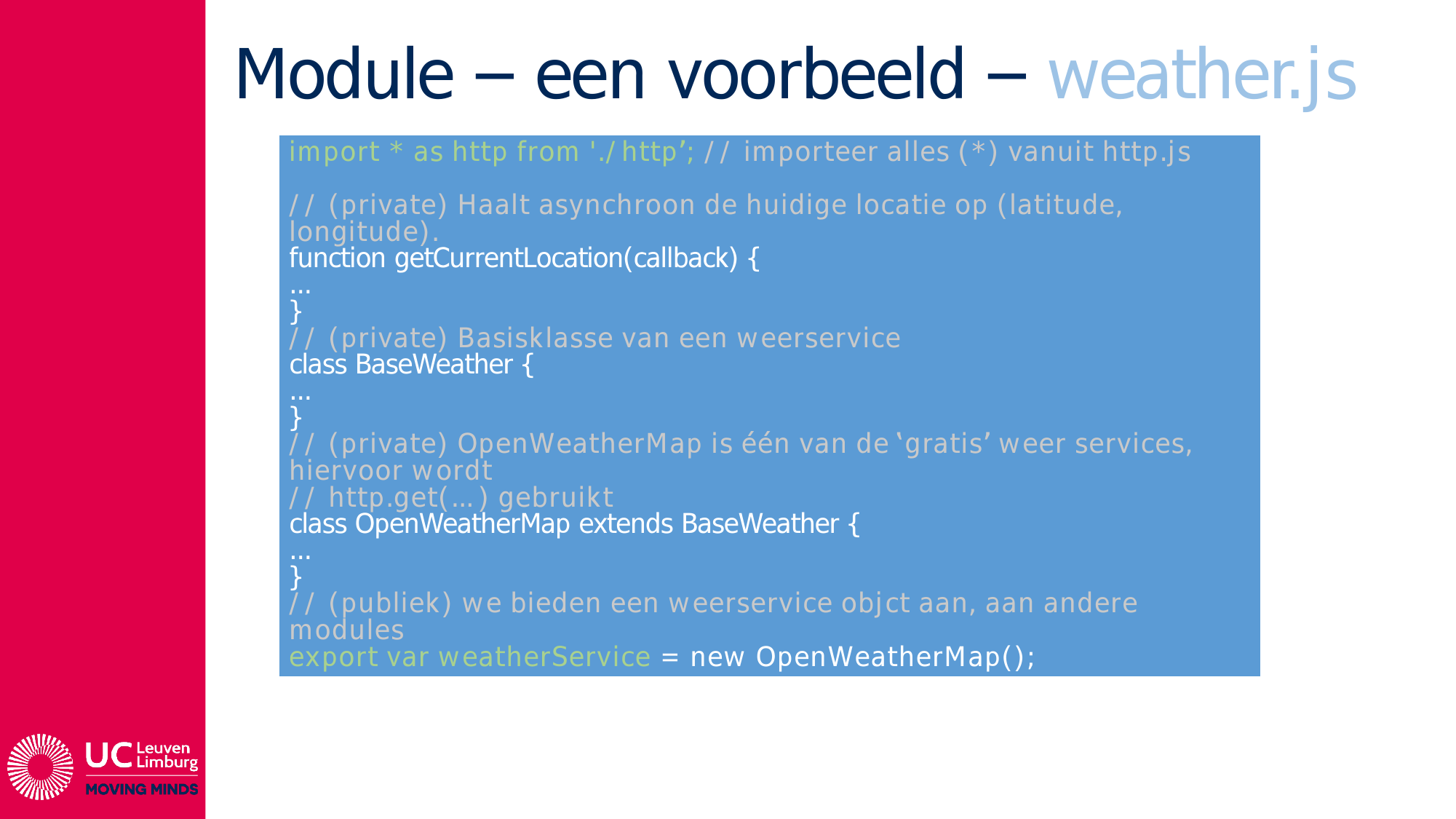

# Module – een voorbeeld – weather.js
| import \* as http from './http’; // importeer alles (\*) vanuit http.js // (private) Haalt asynchroon de huidige locatie op (latitude, longitude). function getCurrentLocation(callback) { … } // (private) Basisklasse van een weerservice class BaseWeather { … } // (private) OpenWeatherMap is één van de ‘gratis’ weer services, hiervoor wordt // http.get(…) gebruikt class OpenWeatherMap extends BaseWeather { … } // (publiek) we bieden een weerservice objct aan, aan andere modules export var weatherService = new OpenWeatherMap(); |
| --- |